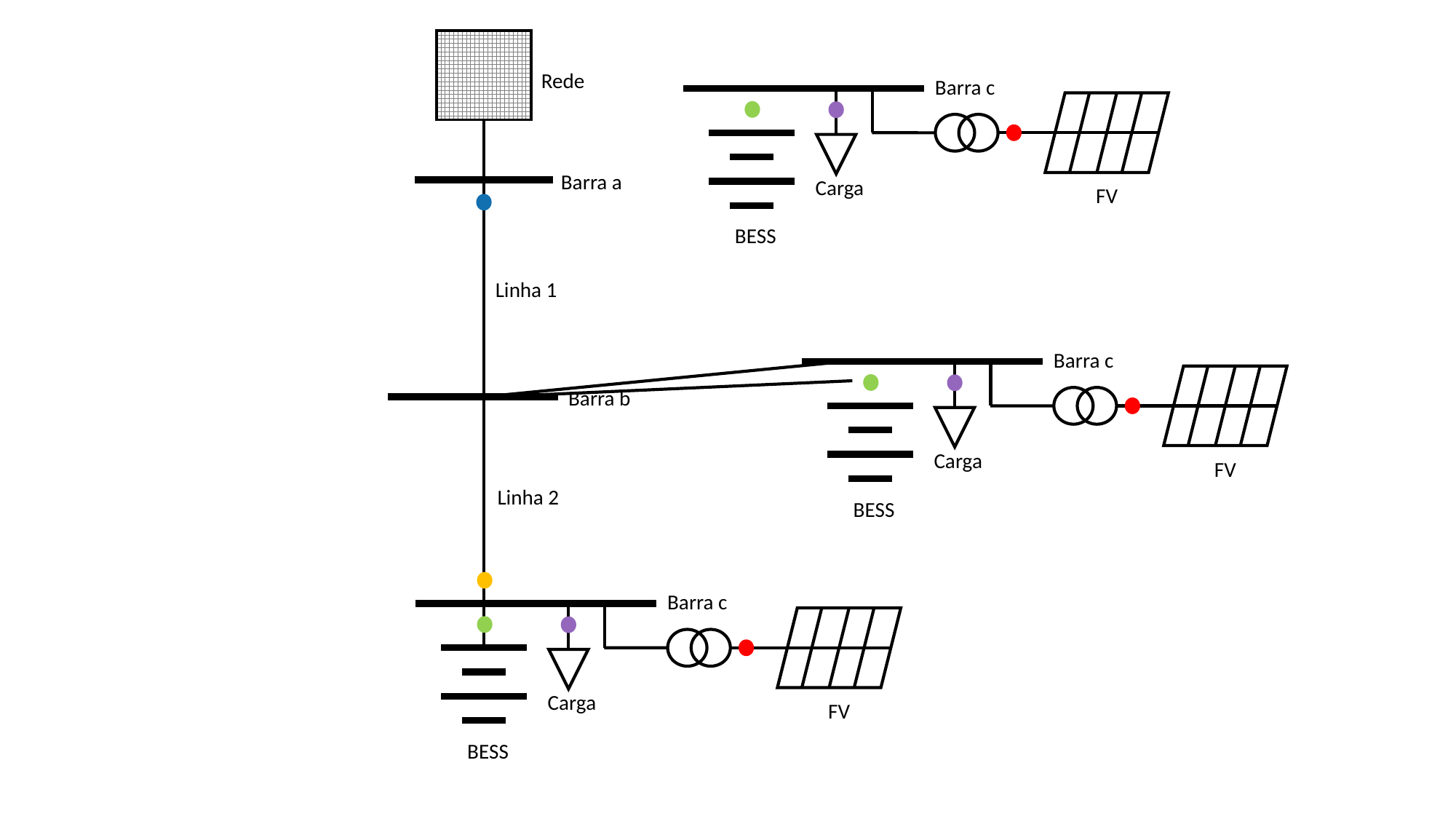

Rede
Barra c

Barra a
Carga
FV

BESS
Linha 1
Barra c

Barra b

Carga
FV
Linha 2
BESS

Barra c

Carga
FV
BESS